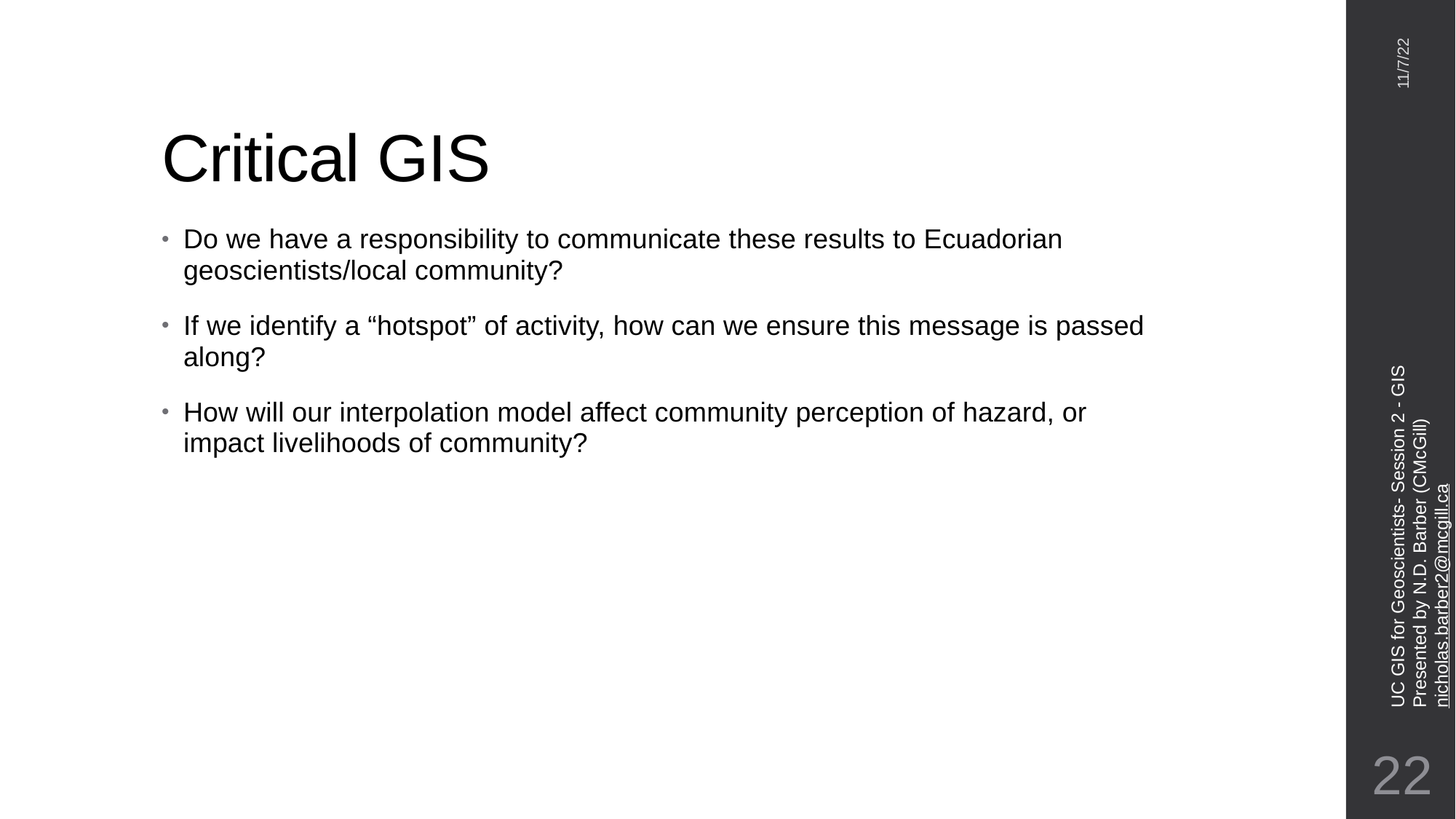

# Critical GIS
11/7/22
Do we have a responsibility to communicate these results to Ecuadorian geoscientists/local community?
If we identify a “hotspot” of activity, how can we ensure this message is passed along?
How will our interpolation model affect community perception of hazard, or impact livelihoods of community?
UC GIS for Geoscientists- Session 2 - GIS
Presented by N.D. Barber (CMcGill)
nicholas.barber2@mcgill.ca
22